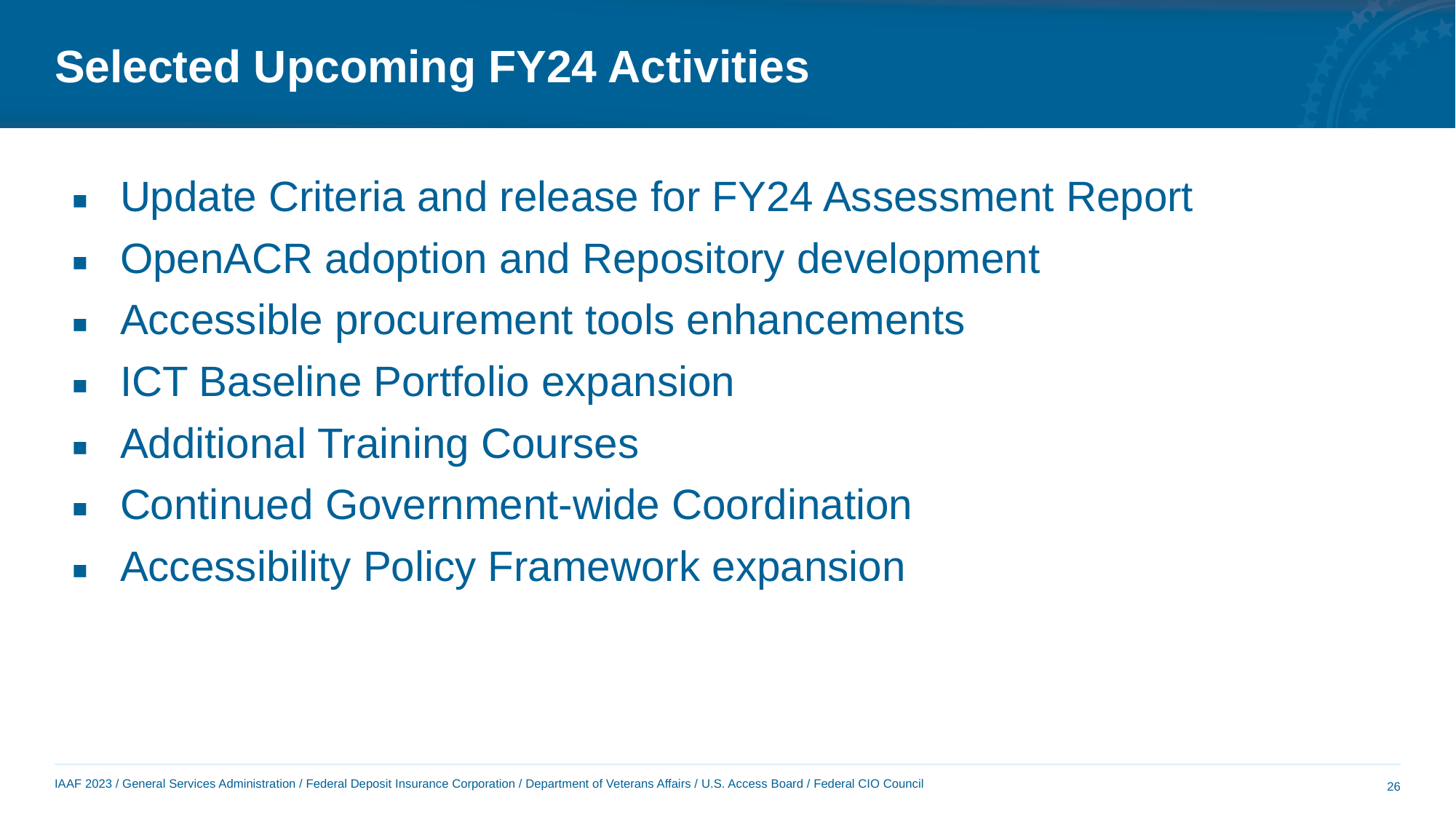

# Selected Upcoming FY24 Activities
Update Criteria and release for FY24 Assessment Report
OpenACR adoption and Repository development
Accessible procurement tools enhancements
ICT Baseline Portfolio expansion
Additional Training Courses
Continued Government-wide Coordination
Accessibility Policy Framework expansion
26